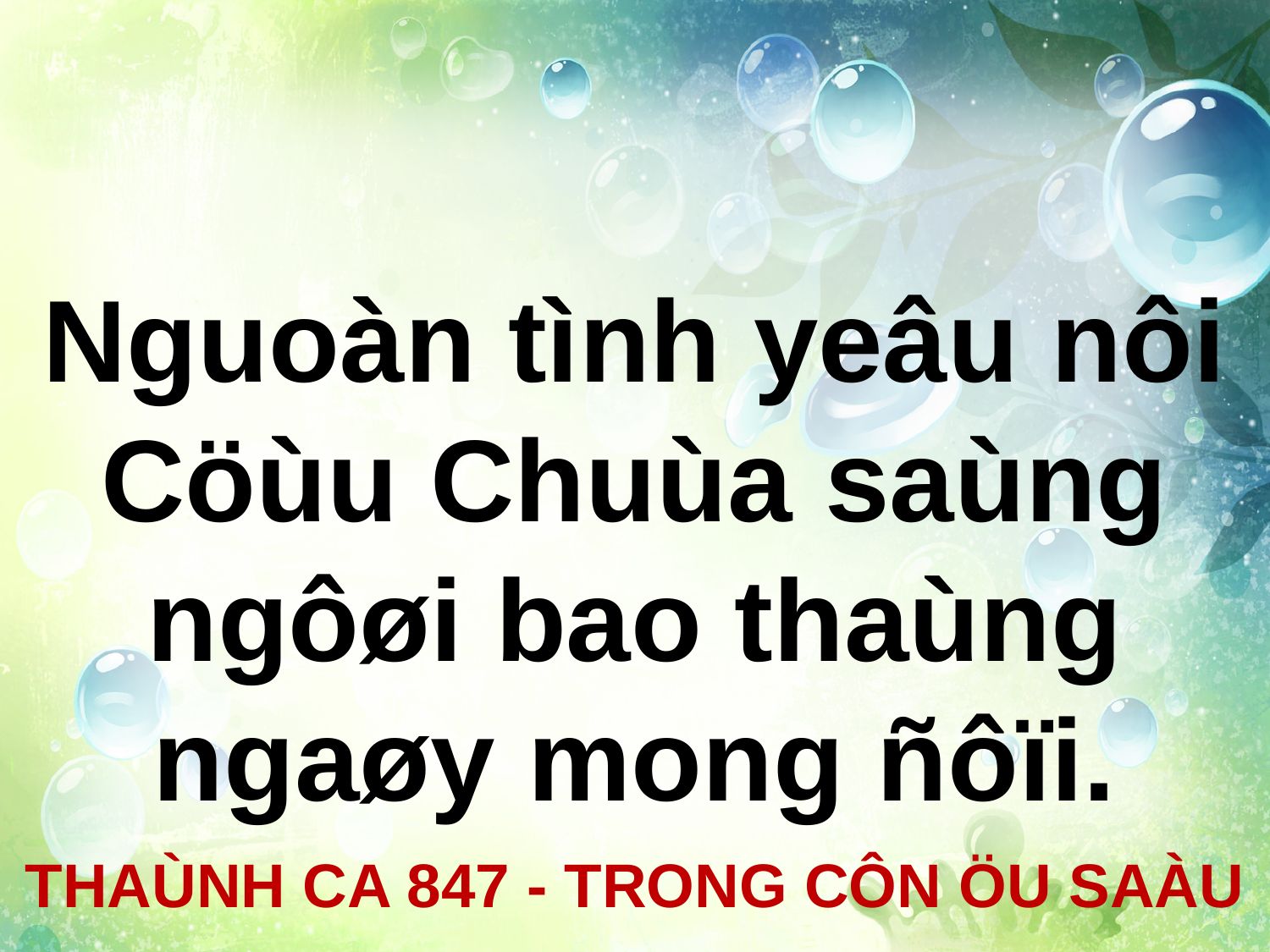

Nguoàn tình yeâu nôi Cöùu Chuùa saùng ngôøi bao thaùng ngaøy mong ñôïi.
THAÙNH CA 847 - TRONG CÔN ÖU SAÀU